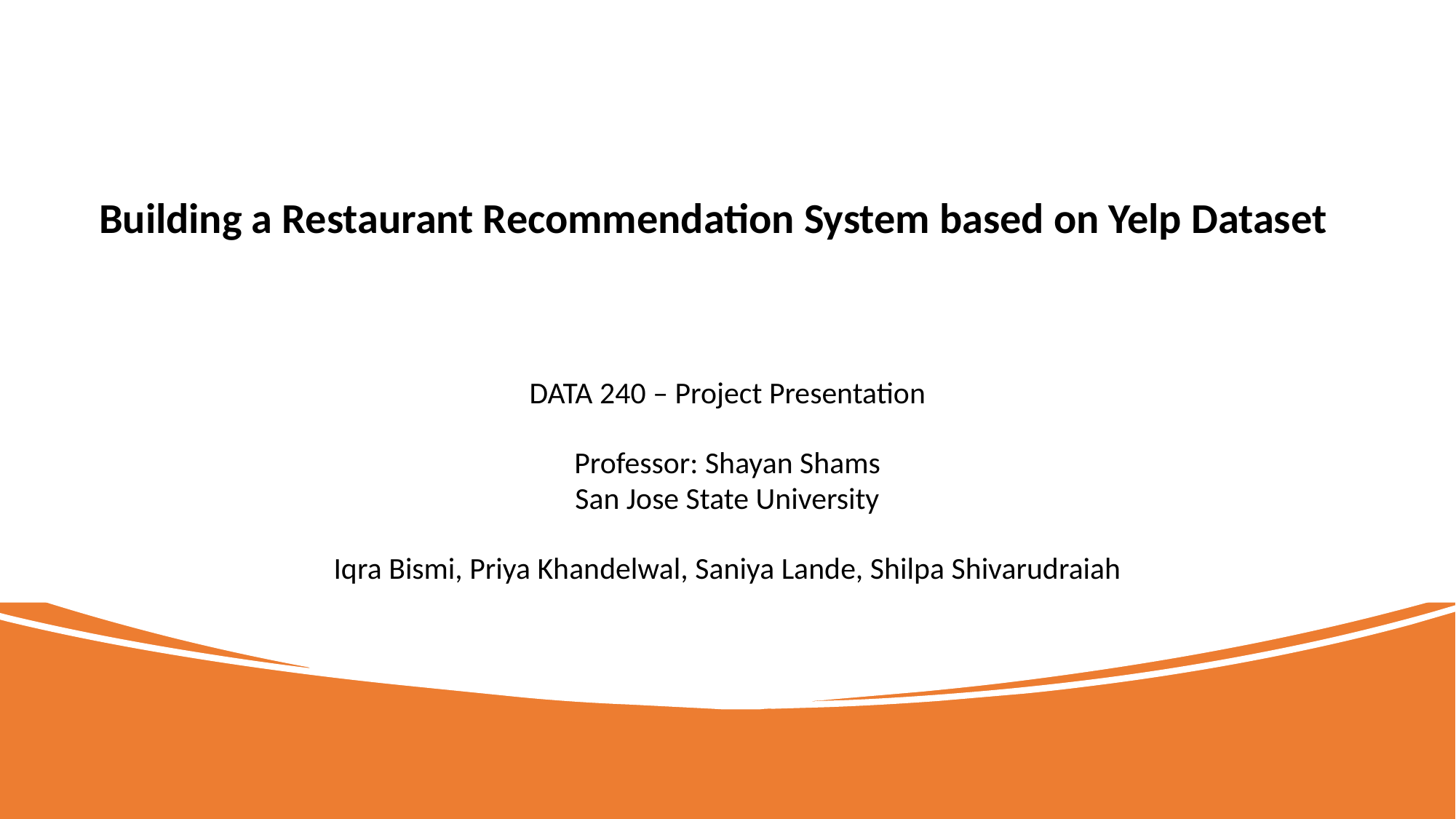

Building a Restaurant Recommendation System based on Yelp Dataset

DATA 240 – Project Presentation

Professor: Shayan Shams
San Jose State University

Iqra Bismi, Priya Khandelwal, Saniya Lande, Shilpa Shivarudraiah